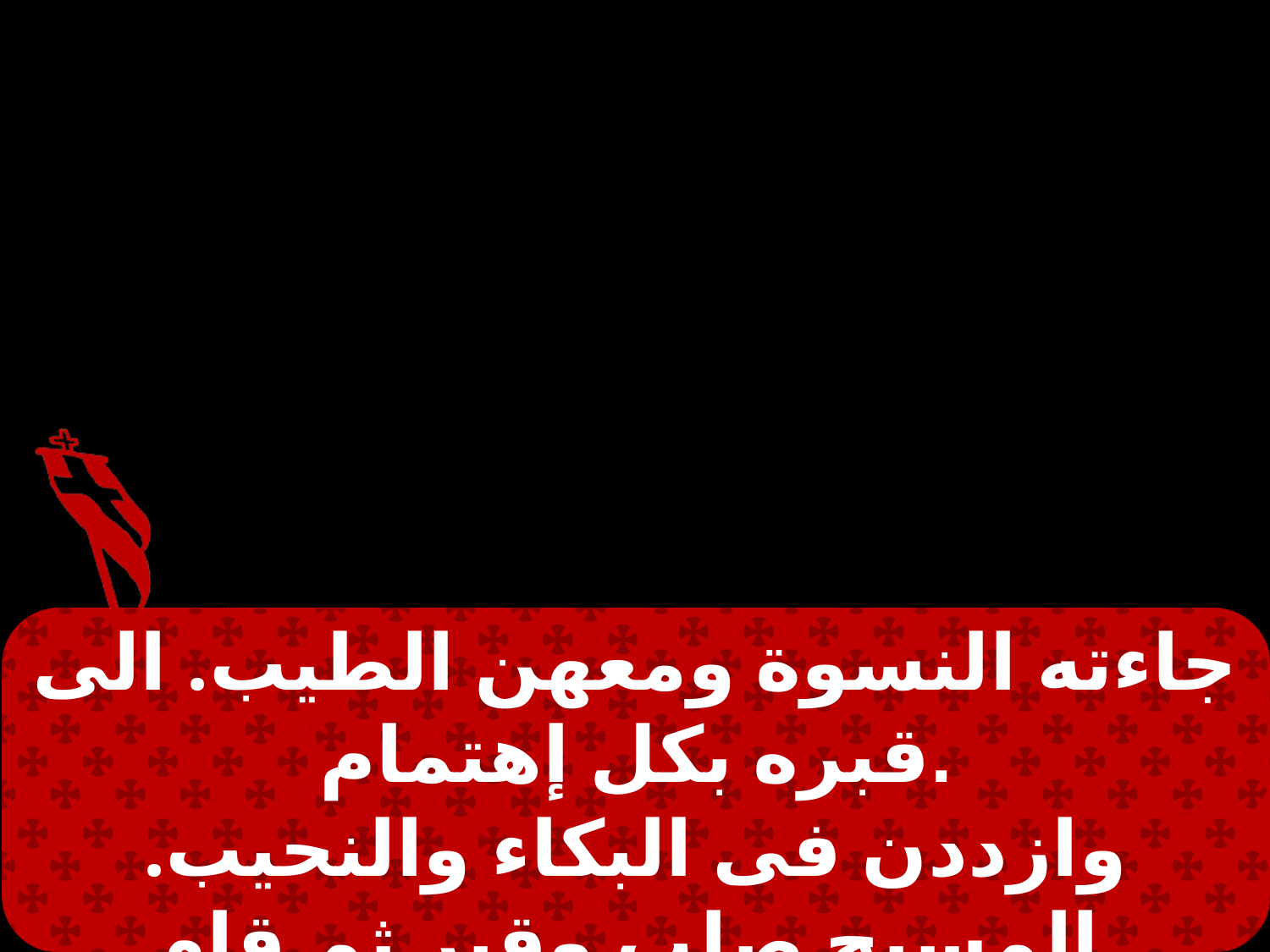

جاءته النسوة ومعهن الطيب. الى قبره بكل إهتمام.
وازددن فى البكاء والنحيب. المسيح صلب وقبر ثم قام.